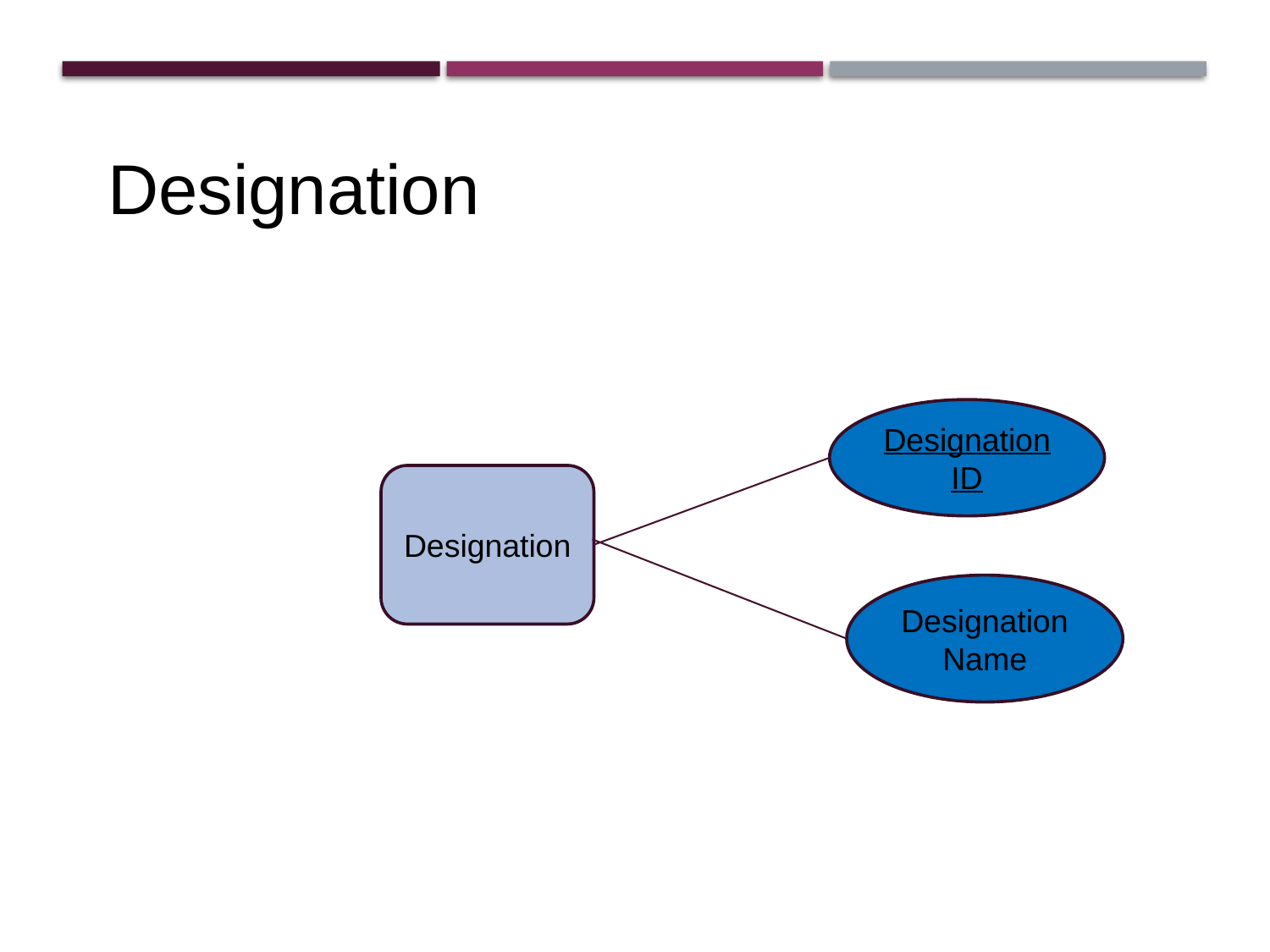

Designation
Designation ID
Designation
Designation Name
19